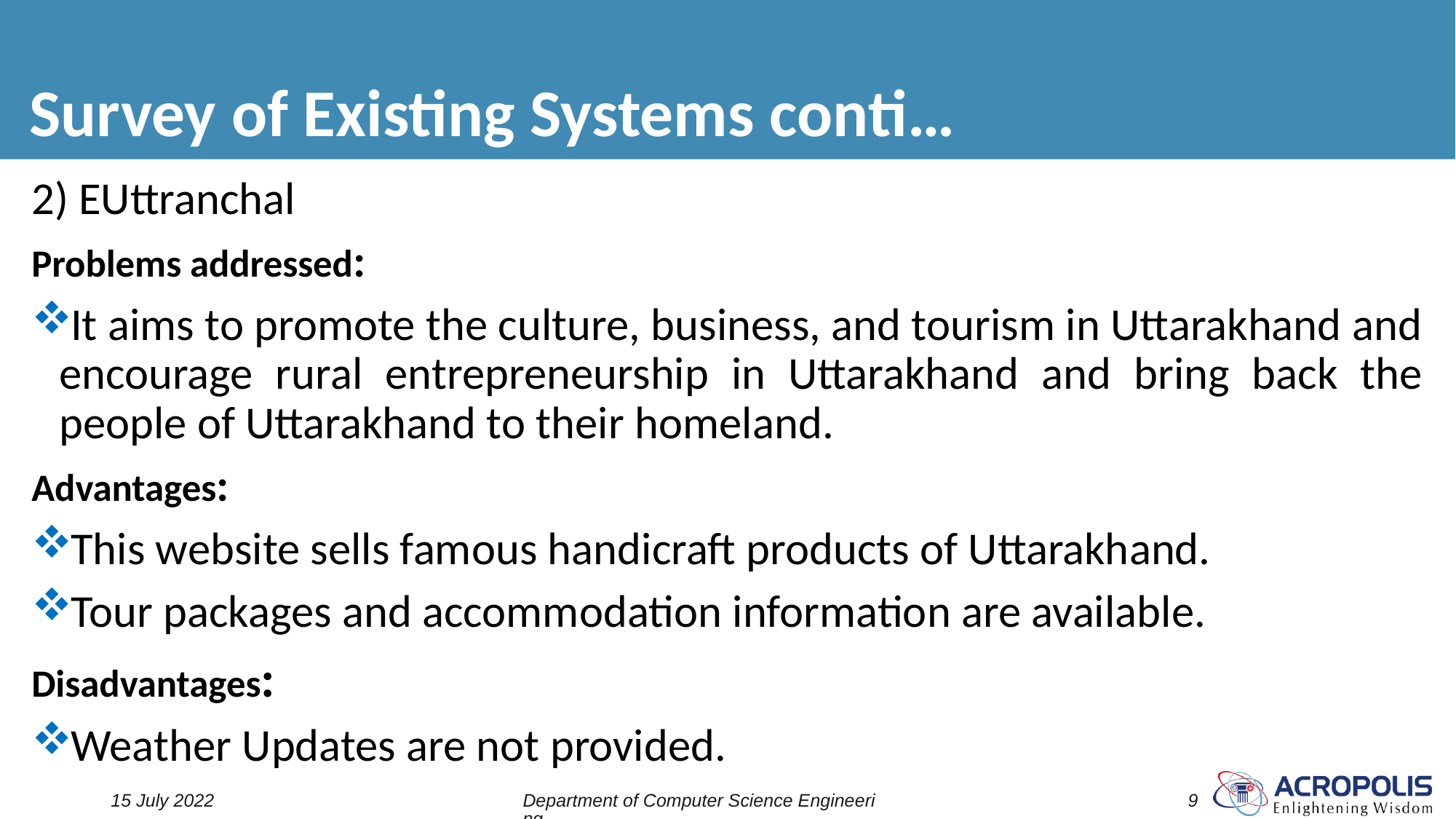

# Survey of Existing Systems conti…
2) EUttranchal
Problems addressed:
It aims to promote the culture, business, and tourism in Uttarakhand and encourage rural entrepreneurship in Uttarakhand and bring back the people of Uttarakhand to their homeland.
Advantages:
This website sells famous handicraft products of Uttarakhand.
Tour packages and accommodation information are available.
Disadvantages:
Weather Updates are not provided.
15 July 2022
Department of Computer Science Engineering
9